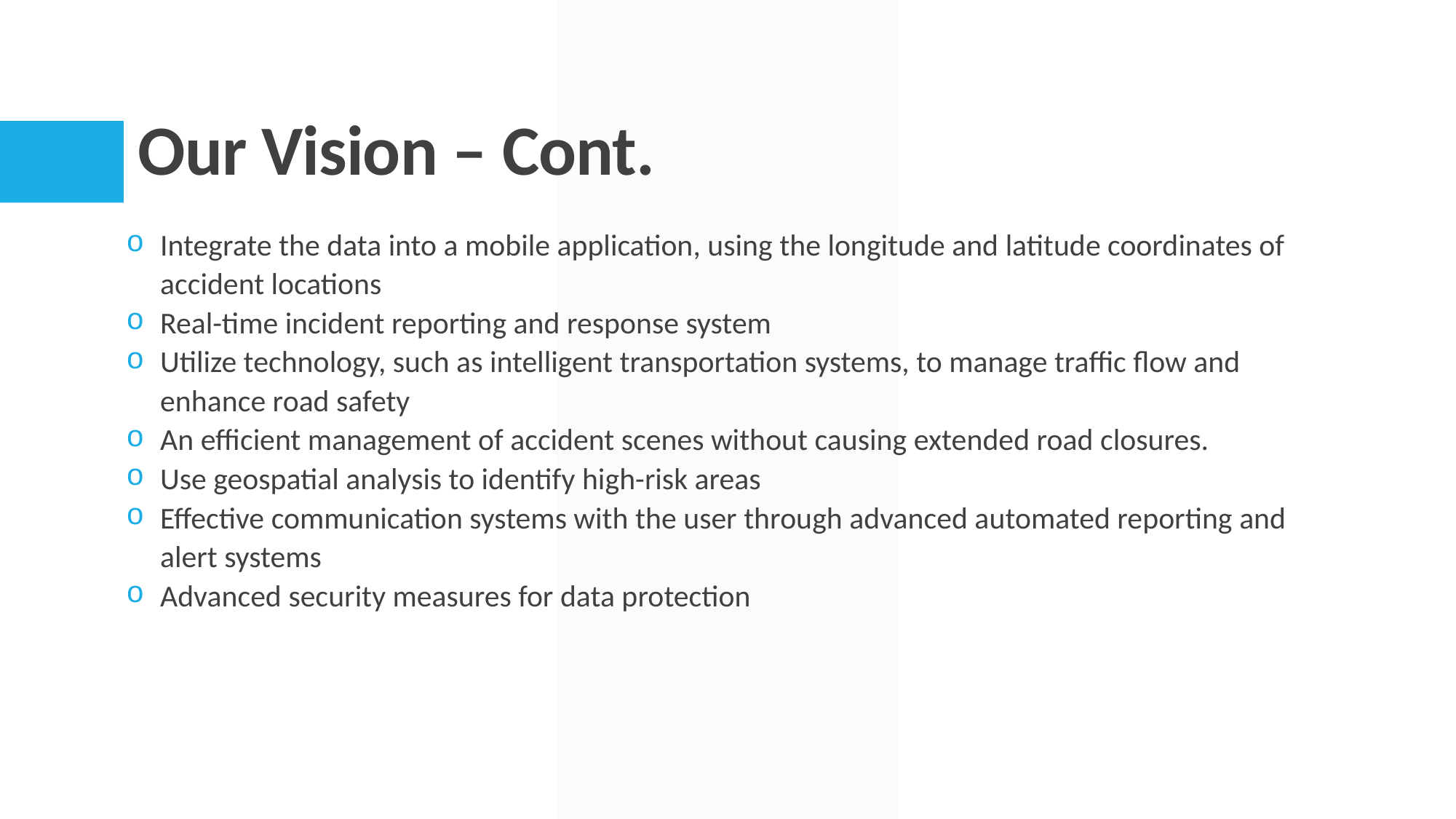

# Our Vision – Cont.
Integrate the data into a mobile application, using the longitude and latitude coordinates of accident locations
Real-time incident reporting and response system
Utilize technology, such as intelligent transportation systems, to manage traffic flow and enhance road safety
An efficient management of accident scenes without causing extended road closures.
Use geospatial analysis to identify high-risk areas
Effective communication systems with the user through advanced automated reporting and alert systems
Advanced security measures for data protection